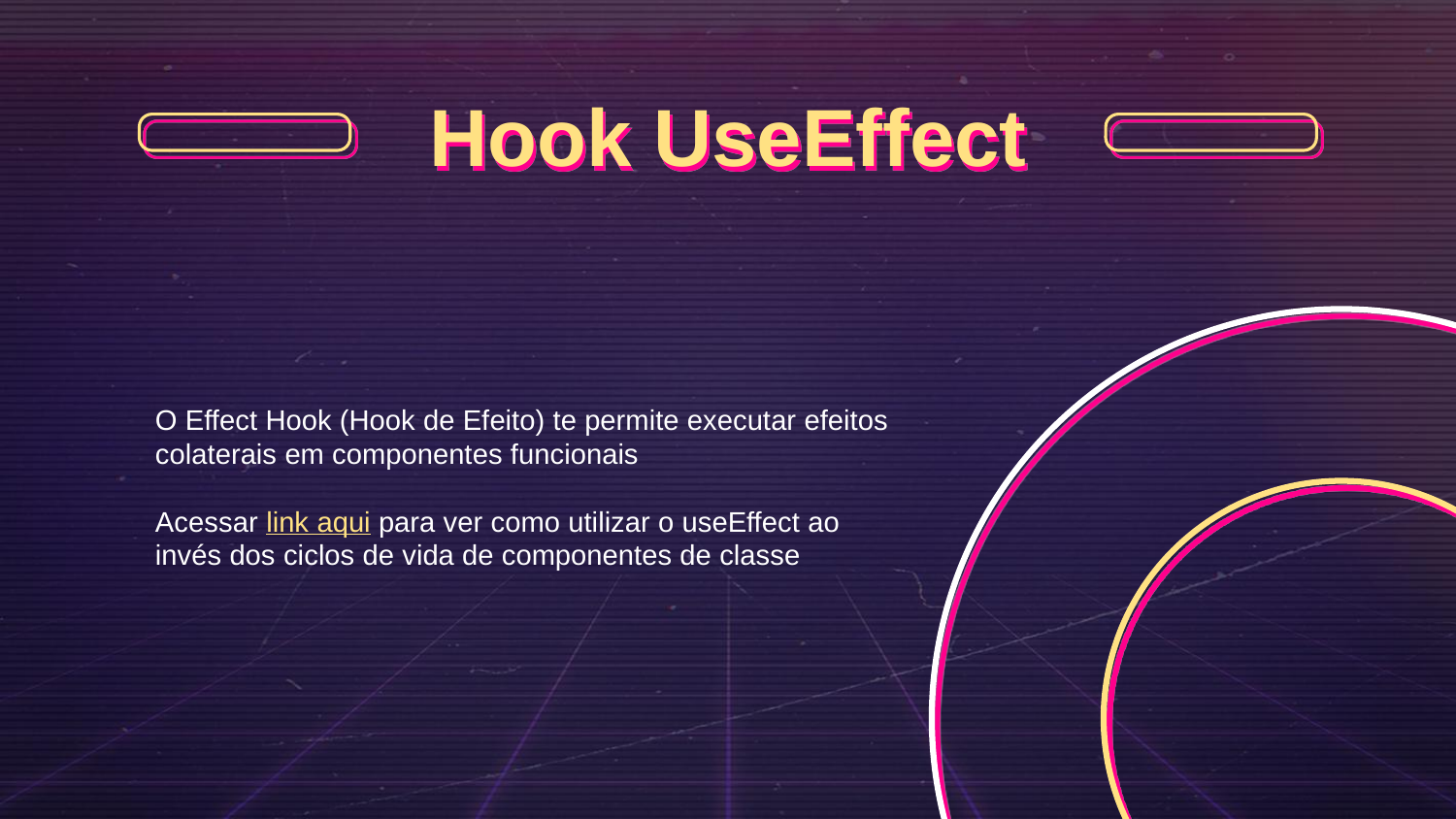

# Hook UseEffect
O Effect Hook (Hook de Efeito) te permite executar efeitos colaterais em componentes funcionais

Acessar link aqui para ver como utilizar o useEffect ao invés dos ciclos de vida de componentes de classe